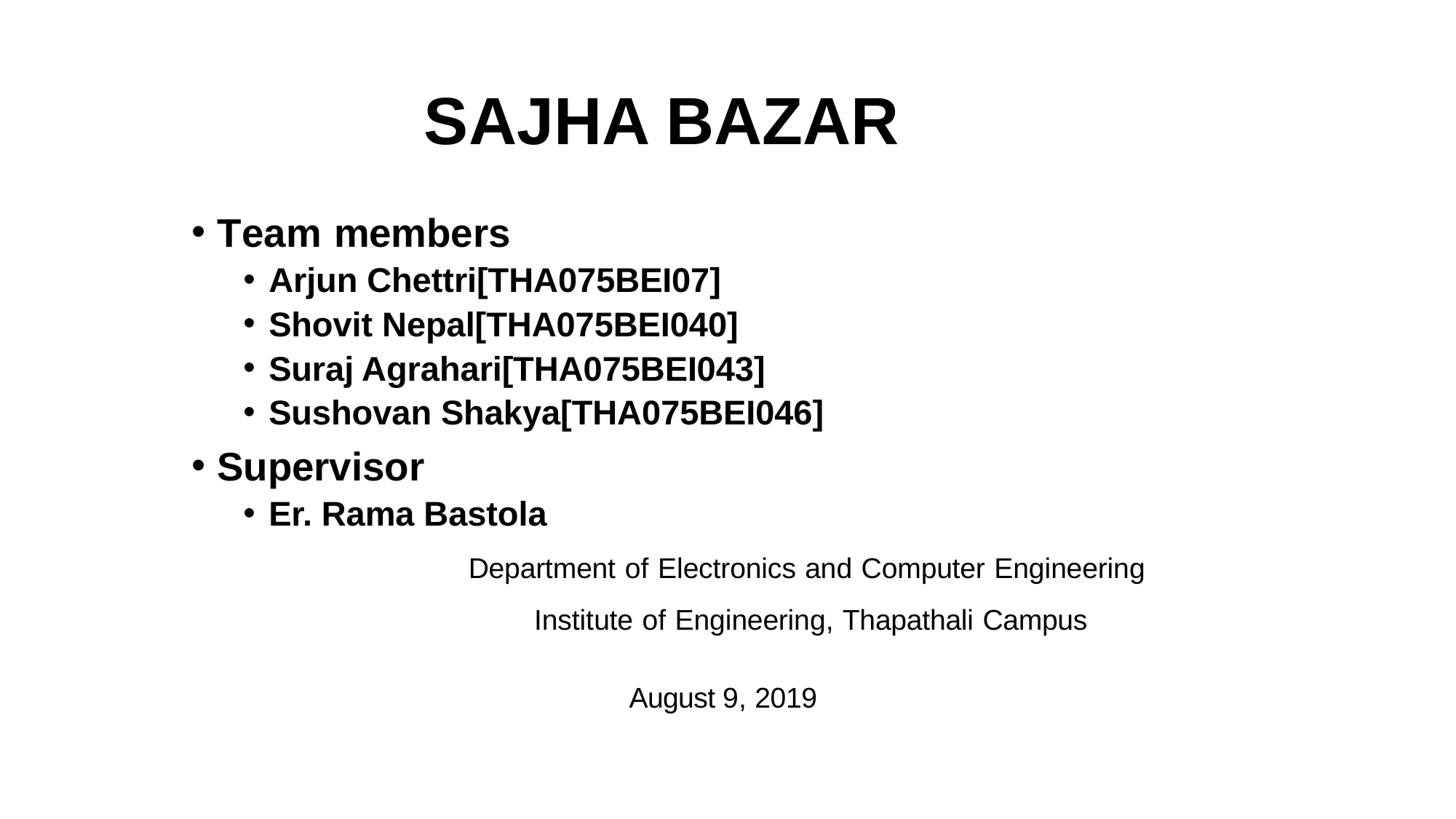

# SAJHA BAZAR
Team members
Arjun Chettri[THA075BEI07]
Shovit Nepal[THA075BEI040]
Suraj Agrahari[THA075BEI043]
Sushovan Shakya[THA075BEI046]
Supervisor
Er. Rama Bastola
Department of Electronics and Computer Engineering
 Institute of Engineering, Thapathali Campus

                                                          August 9, 2019